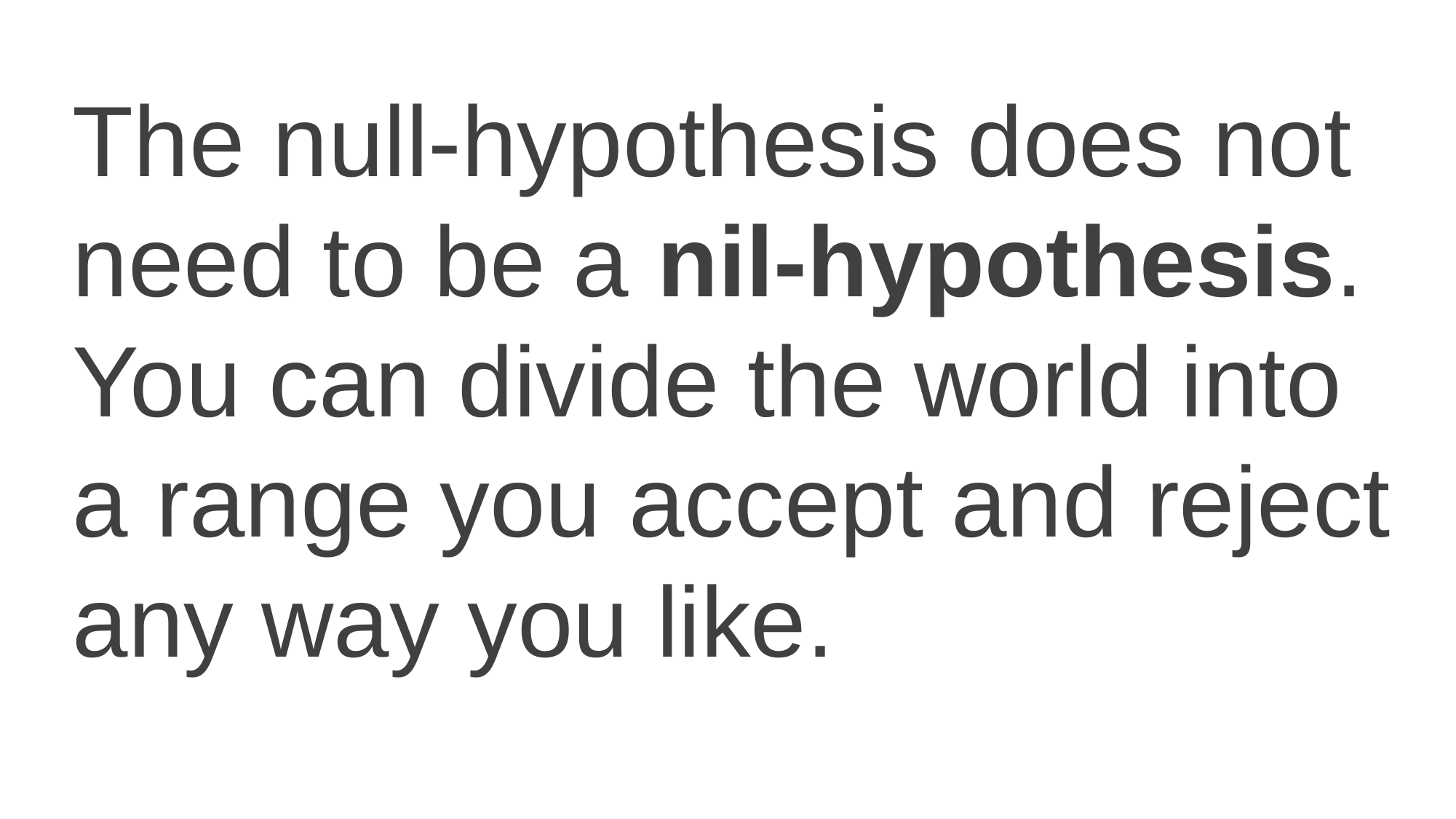

The null-hypothesis does not need to be a nil-hypothesis. You can divide the world into a range you accept and reject any way you like.